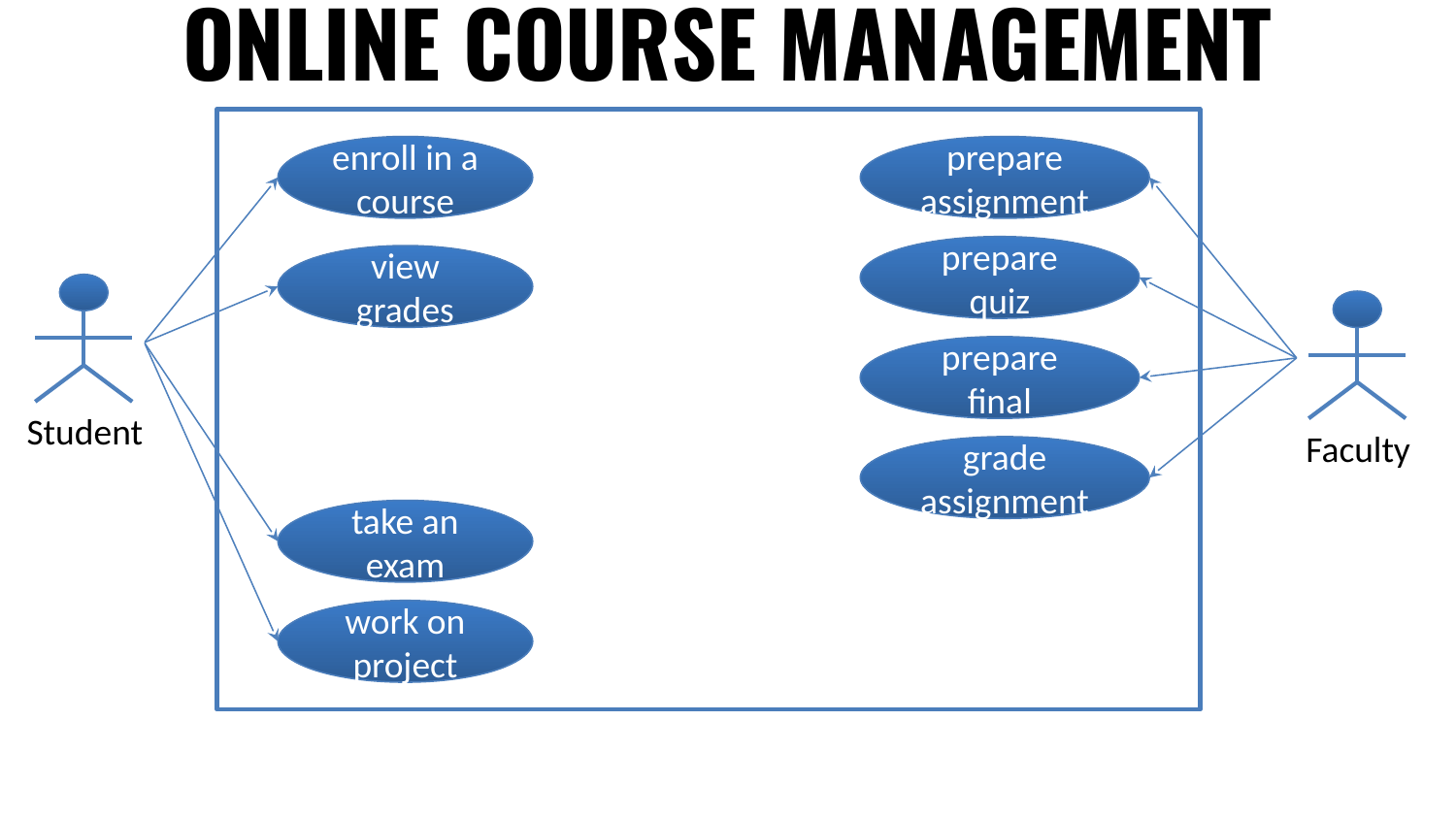

# ONLINE COURSE MANAGEMENT

enroll in a course
prepare assignment
prepare quiz
view grades

Student

Faculty

prepare final
grade assignment
take an exam
work on project